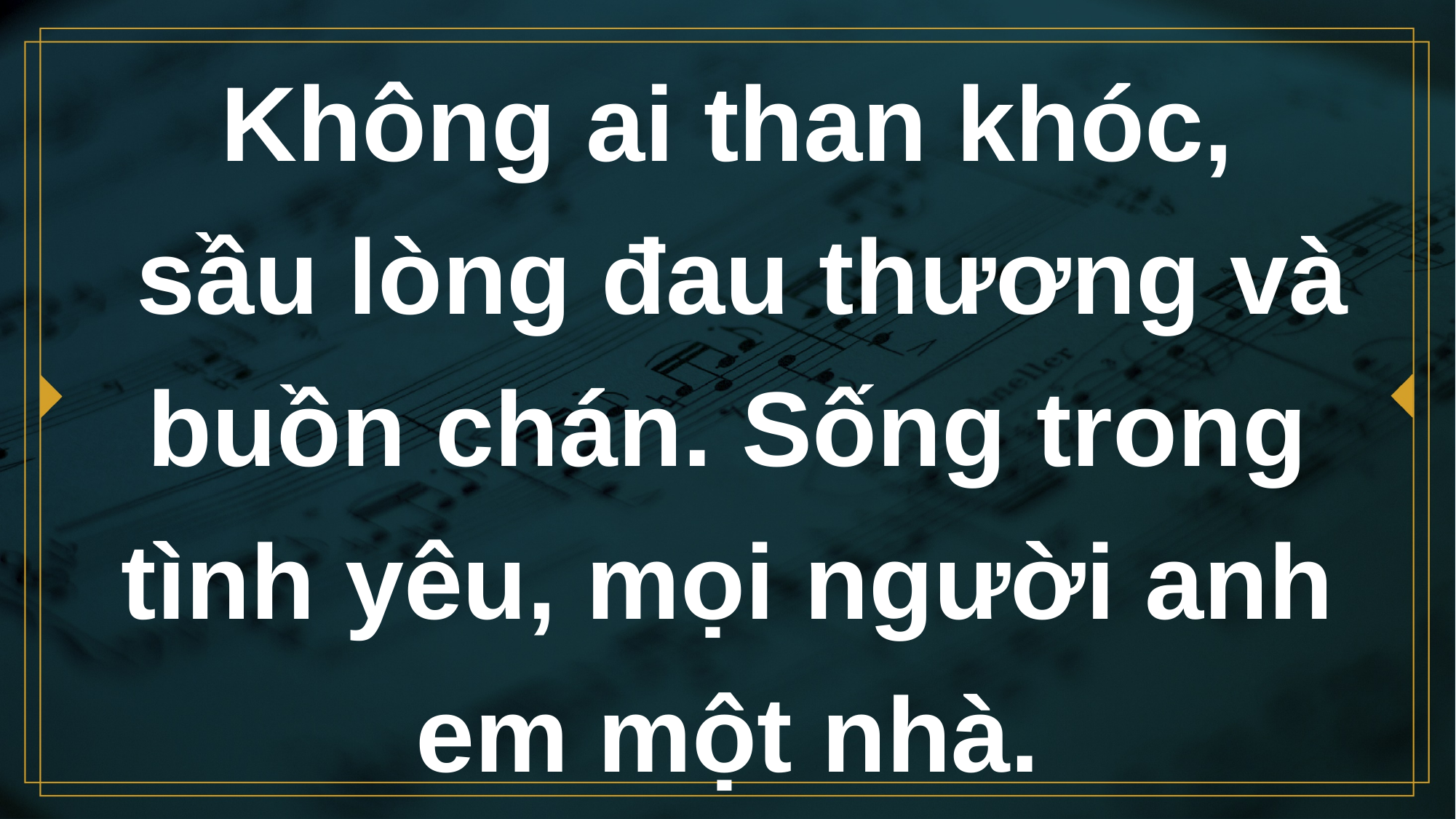

# Không ai than khóc, sầu lòng đau thương và buồn chán. Sống trong tình yêu, mọi người anh em một nhà.